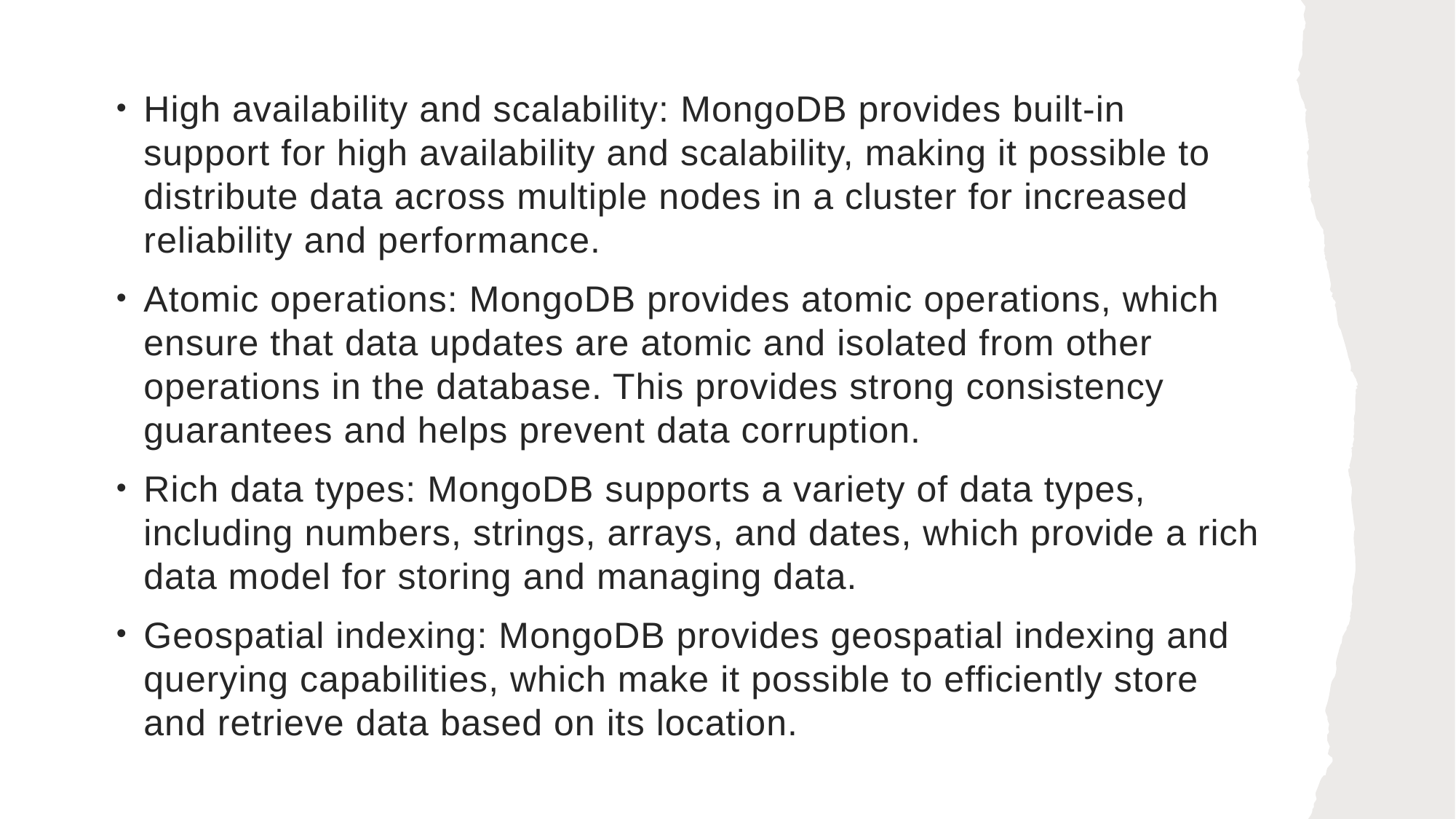

High availability and scalability: MongoDB provides built-in support for high availability and scalability, making it possible to distribute data across multiple nodes in a cluster for increased reliability and performance.
Atomic operations: MongoDB provides atomic operations, which ensure that data updates are atomic and isolated from other operations in the database. This provides strong consistency guarantees and helps prevent data corruption.
Rich data types: MongoDB supports a variety of data types, including numbers, strings, arrays, and dates, which provide a rich data model for storing and managing data.
Geospatial indexing: MongoDB provides geospatial indexing and querying capabilities, which make it possible to efficiently store and retrieve data based on its location.